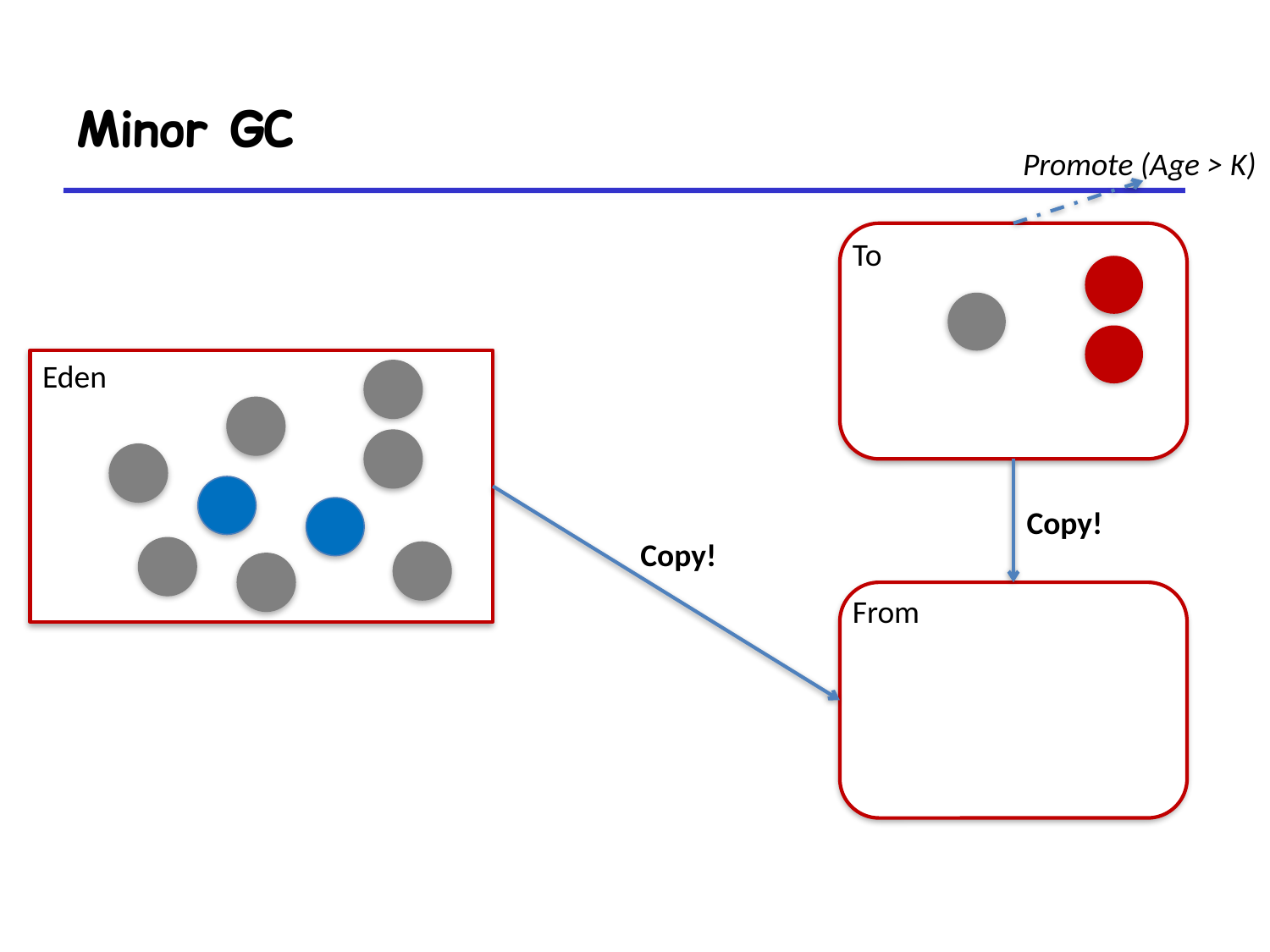

# Minor GC
Promote (Age > K)

To

Eden

Copy!

Copy!

From

15